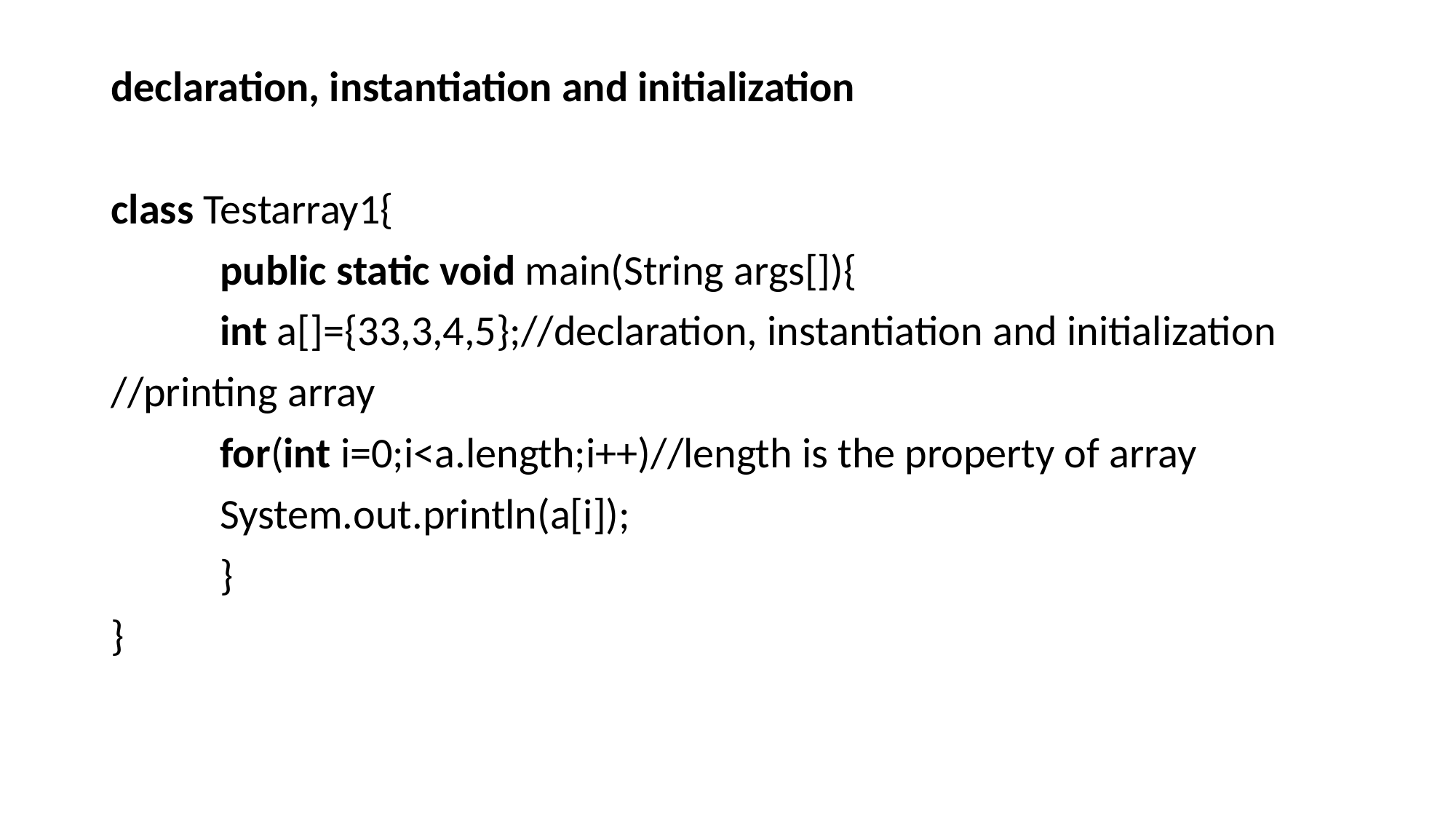

declaration, instantiation and initialization

class Testarray1{
	public static void main(String args[]){
	int a[]={33,3,4,5};//declaration, instantiation and initialization
//printing array
	for(int i=0;i<a.length;i++)//length is the property of array
	System.out.println(a[i]);
	}
}